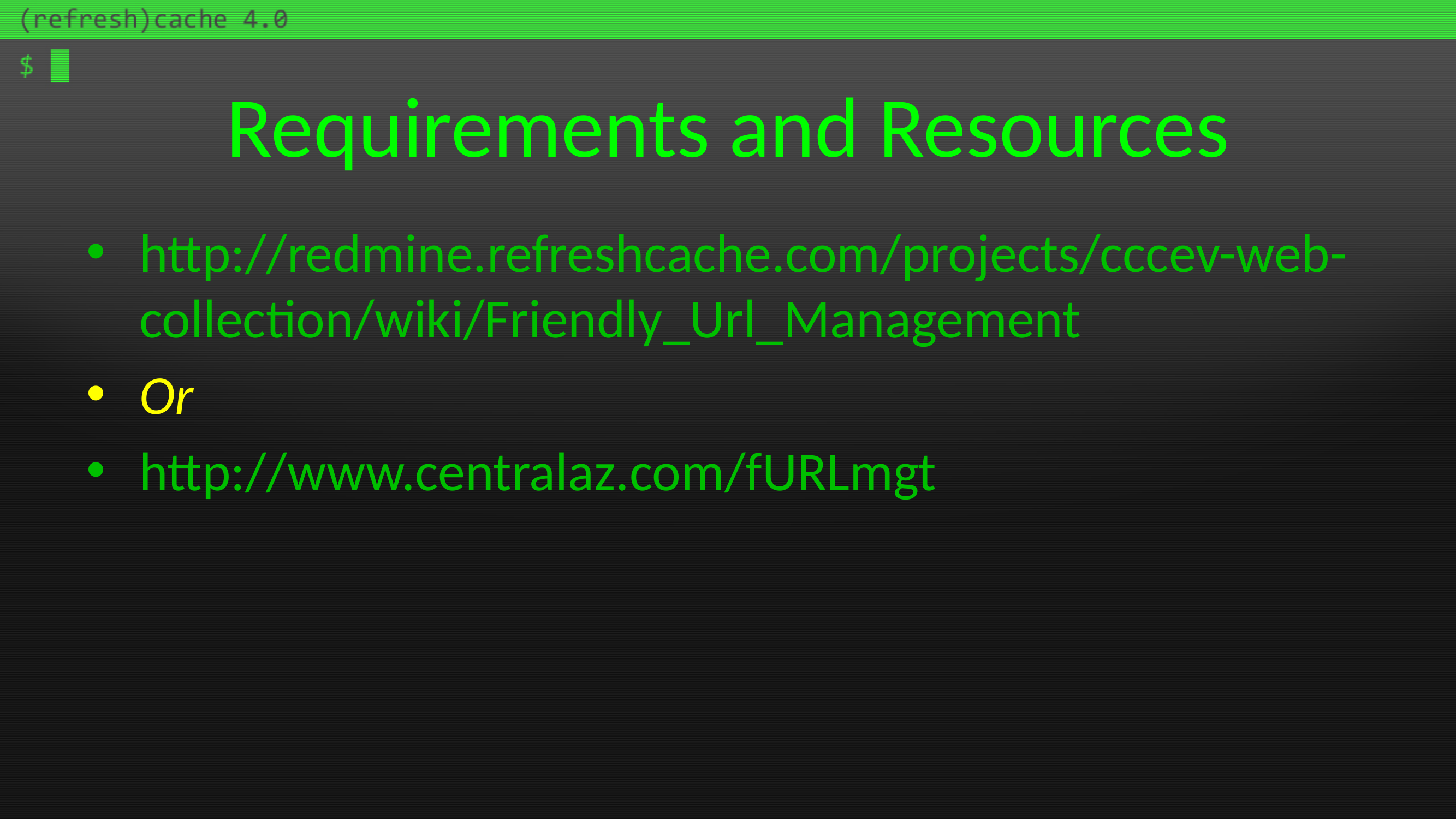

# Requirements and Resources
http://redmine.refreshcache.com/projects/cccev-web-collection/wiki/Friendly_Url_Management
Or
http://www.centralaz.com/fURLmgt